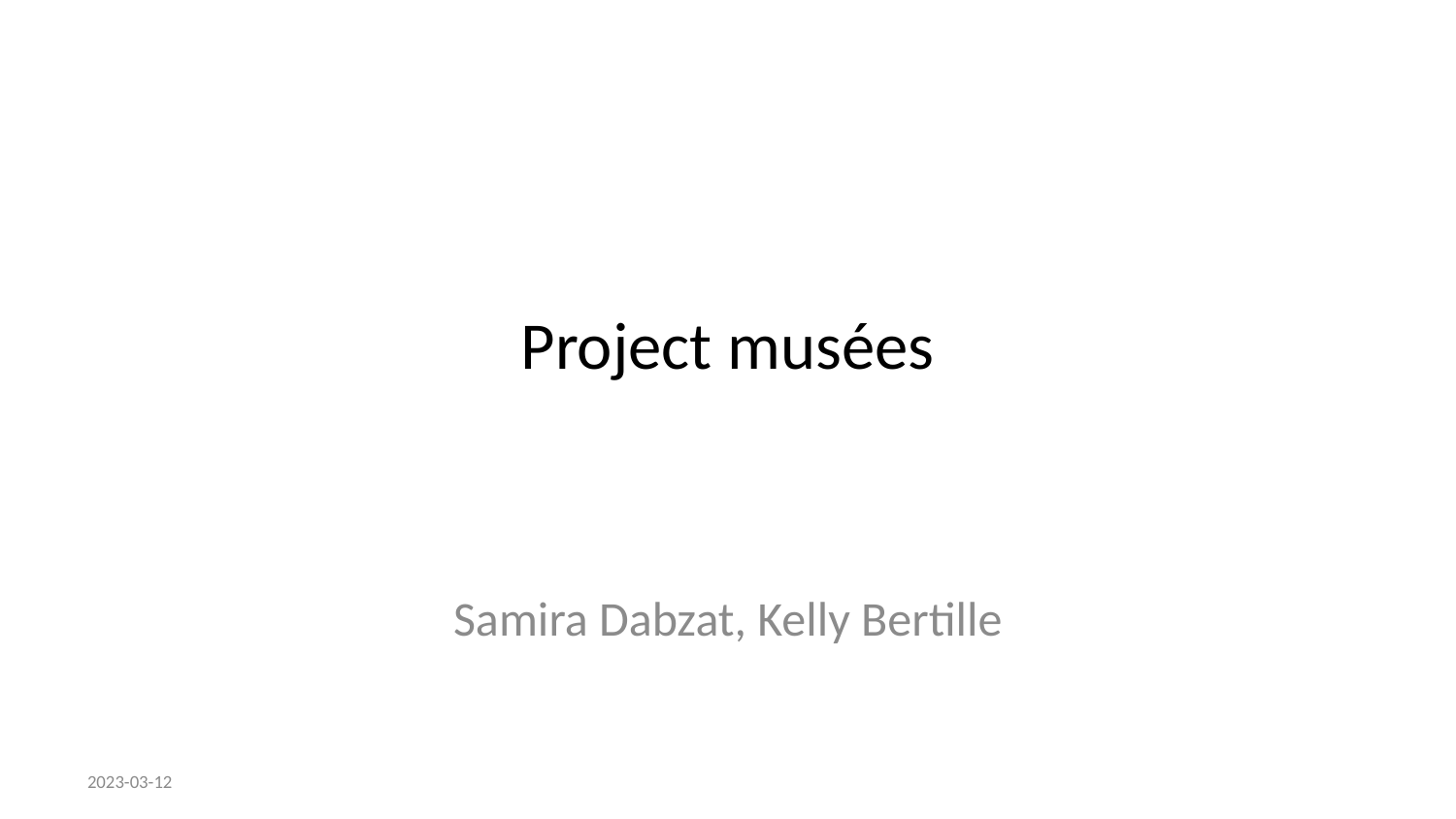

# Project musées
Samira Dabzat, Kelly Bertille
2023-03-12